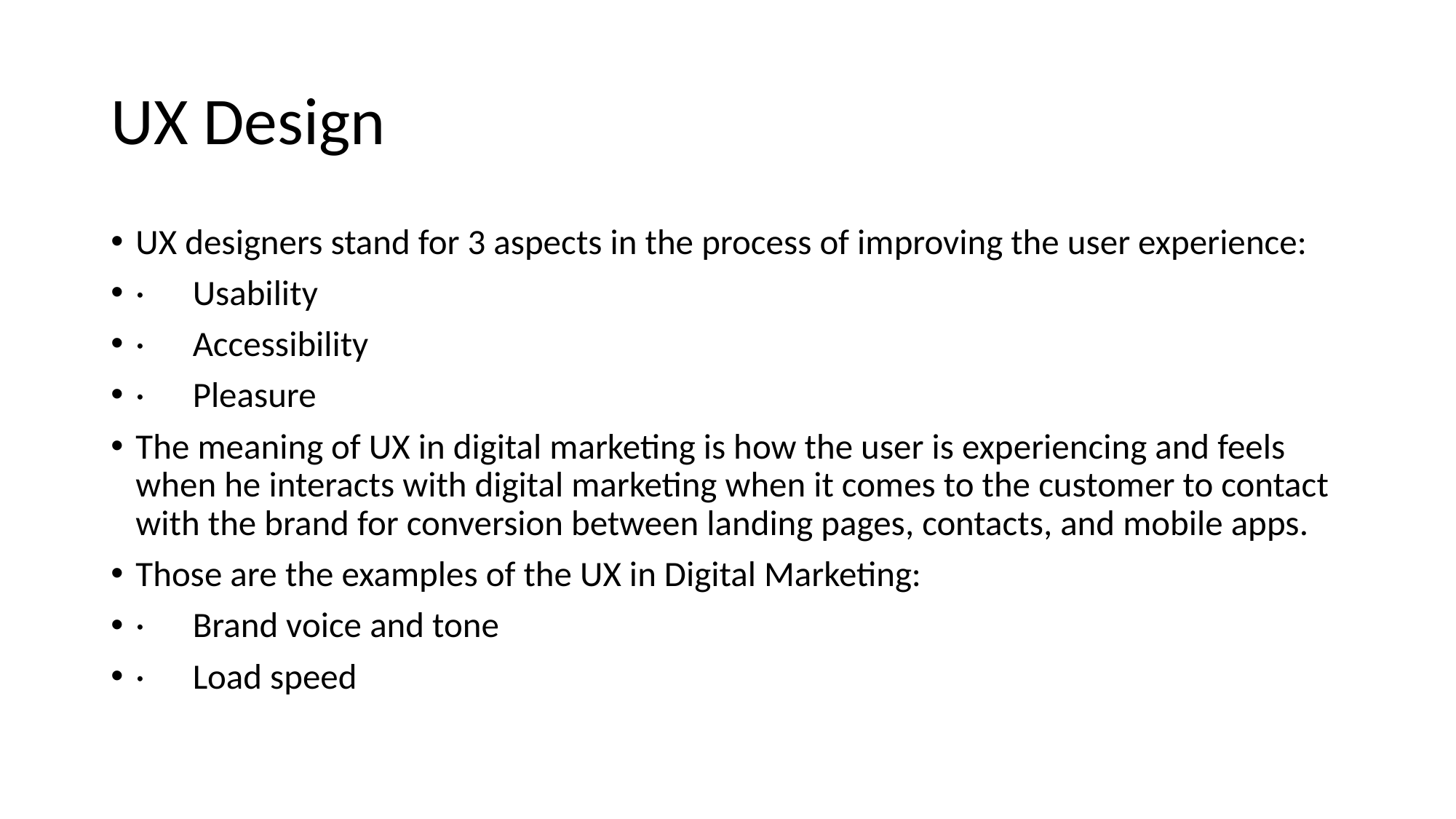

# UX Design
UX designers stand for 3 aspects in the process of improving the user experience:
·      Usability
·      Accessibility
·      Pleasure
The meaning of UX in digital marketing is how the user is experiencing and feels when he interacts with digital marketing when it comes to the customer to contact with the brand for conversion between landing pages, contacts, and mobile apps.
Those are the examples of the UX in Digital Marketing:
·      Brand voice and tone
·      Load speed